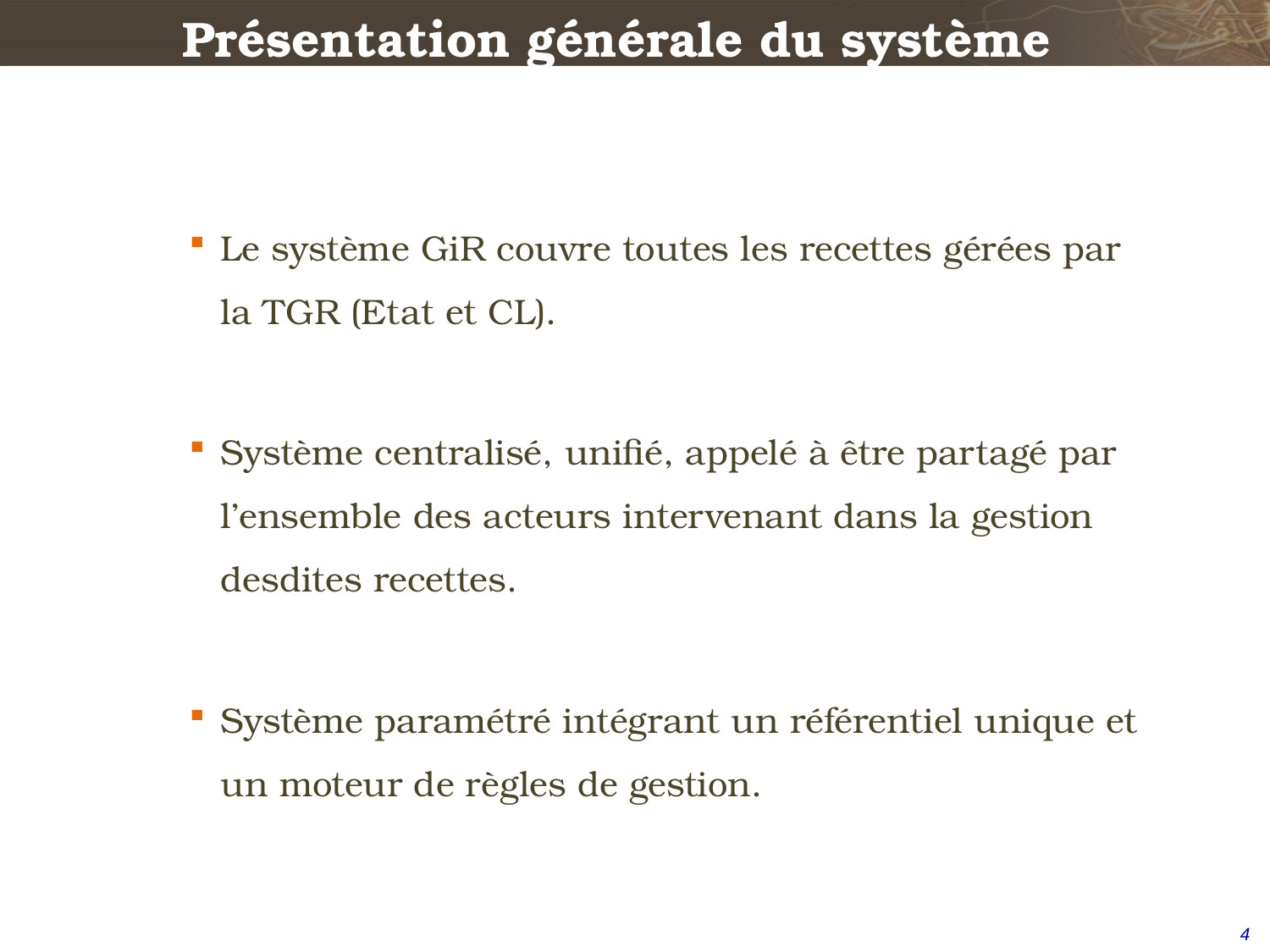

Présentation générale du système
Le système GiR couvre toutes les recettes gérées par la TGR (Etat et CL).

Système centralisé, unifié, appelé à être partagé par l’ensemble des acteurs intervenant dans la gestion desdites recettes.

Système paramétré intégrant un référentiel unique et un moteur de règles de gestion.

4